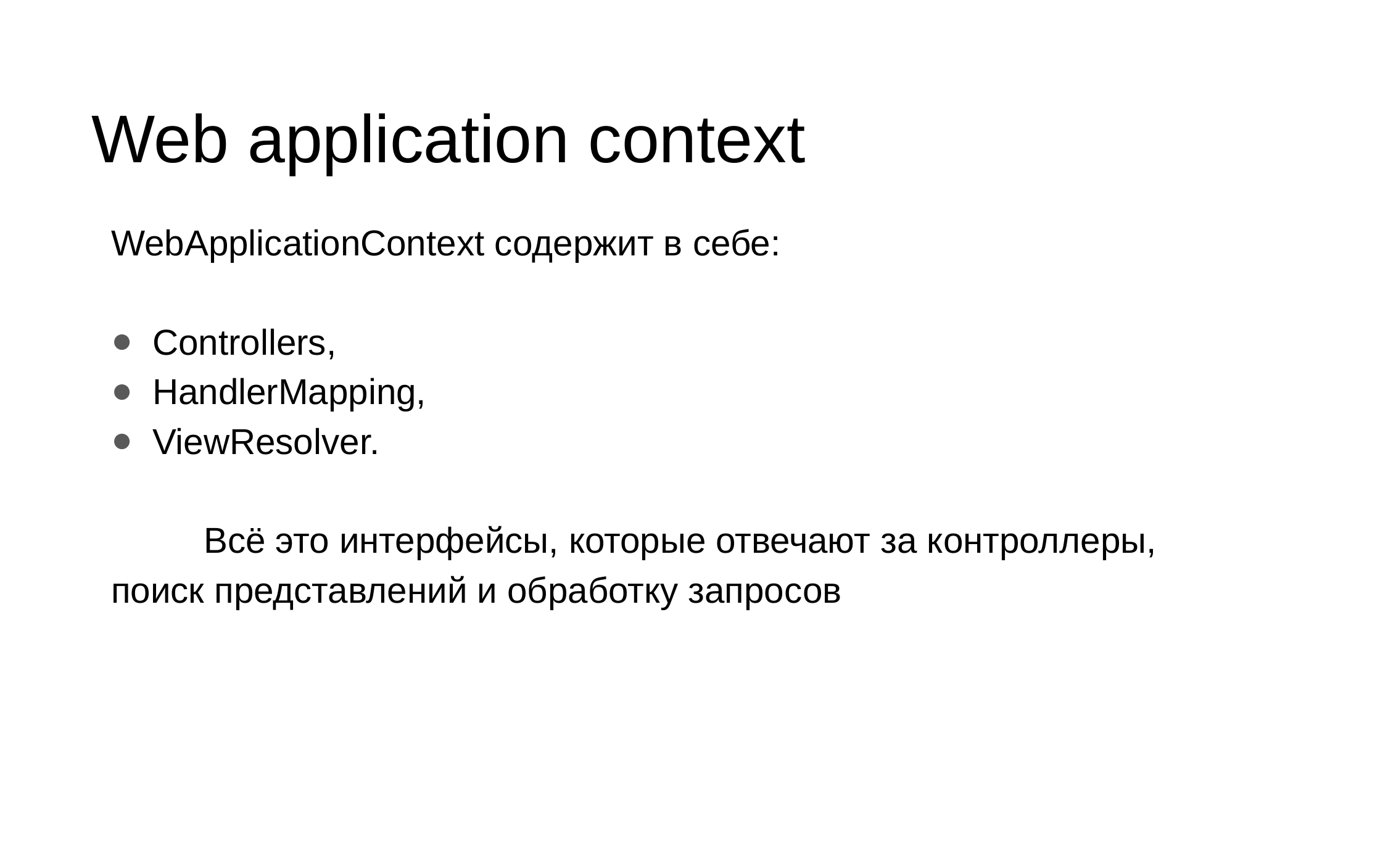

Web application context
WebApplicationContext содержит в себе:

Controllers,
HandlerMapping,
ViewResolver.

	Всё это интерфейсы, которые отвечают за контроллеры, поиск представлений и обработку запросов